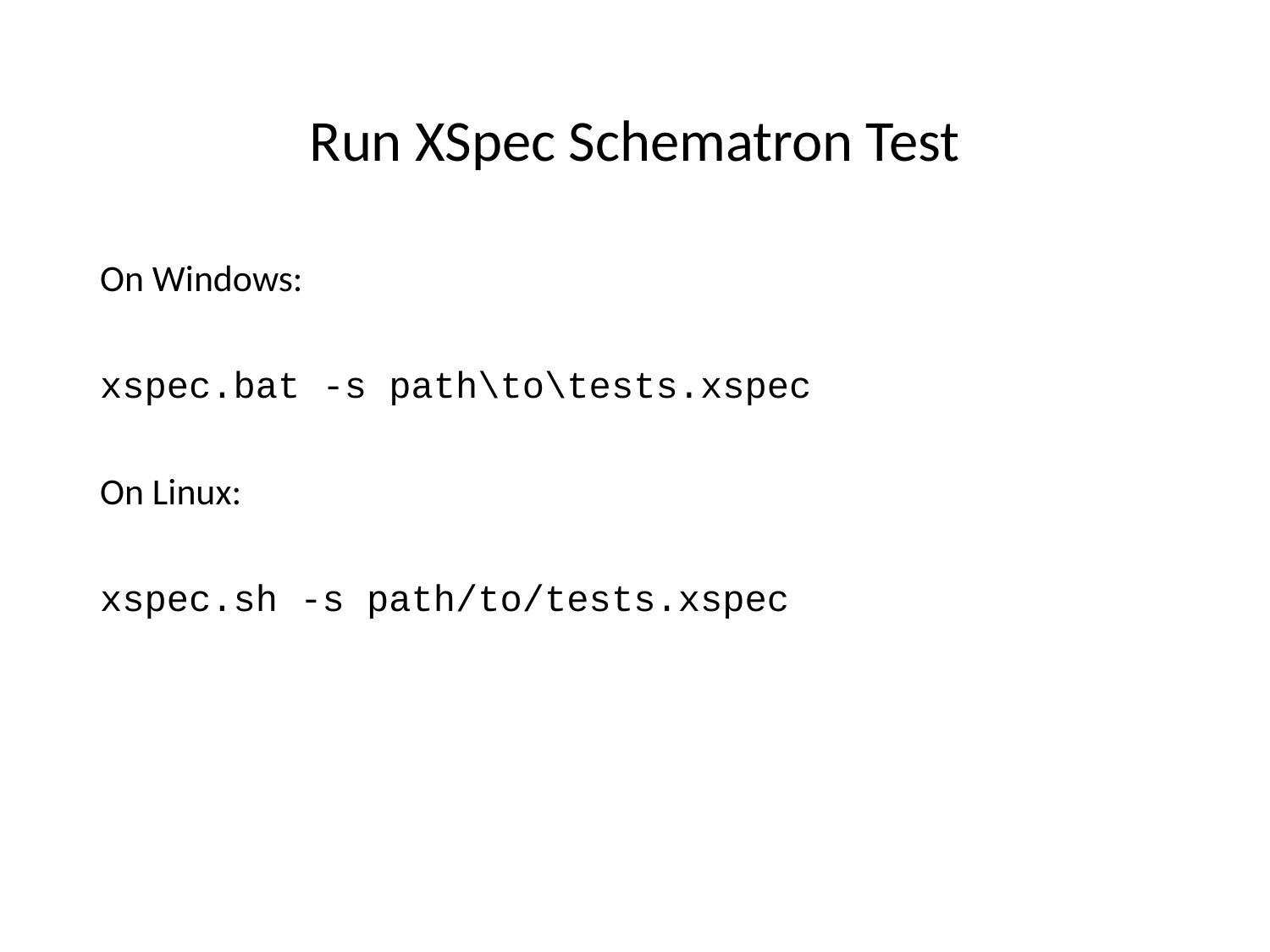

# Run XSpec Schematron Test
On Windows:

xspec.bat -s path\to\tests.xspec

On Linux:

xspec.sh -s path/to/tests.xspec